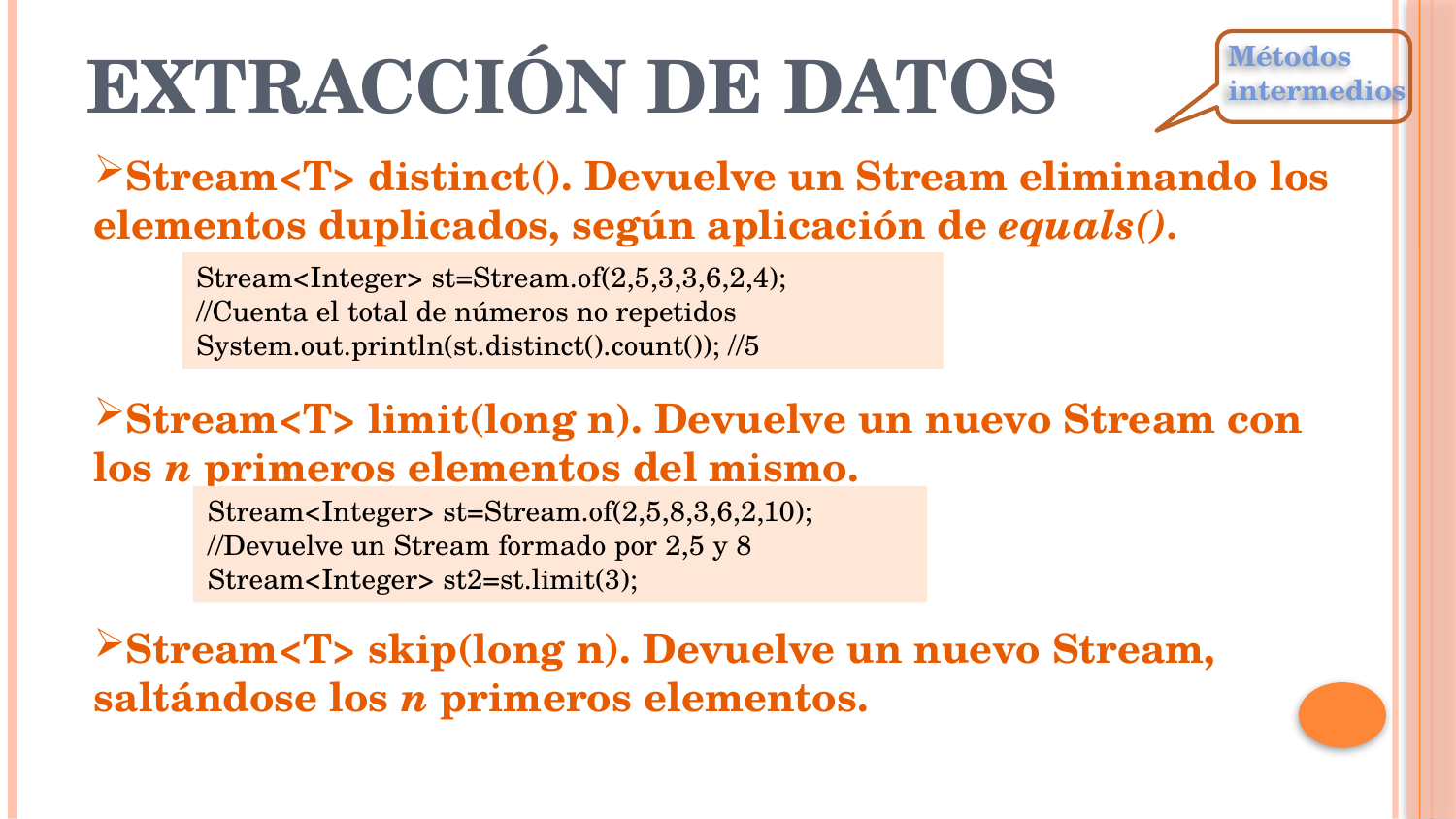

Métodos intermedios

# Extracción de datos
Stream<T> distinct(). Devuelve un Stream eliminando los elementos duplicados, según aplicación de equals().

Stream<T> limit(long n). Devuelve un nuevo Stream con los n primeros elementos del mismo.

Stream<T> skip(long n). Devuelve un nuevo Stream, saltándose los n primeros elementos.

Stream<Integer> st=Stream.of(2,5,3,3,6,2,4);
//Cuenta el total de números no repetidos
System.out.println(st.distinct().count()); //5
Stream<Integer> st=Stream.of(2,5,8,3,6,2,10);
//Devuelve un Stream formado por 2,5 y 8
Stream<Integer> st2=st.limit(3);